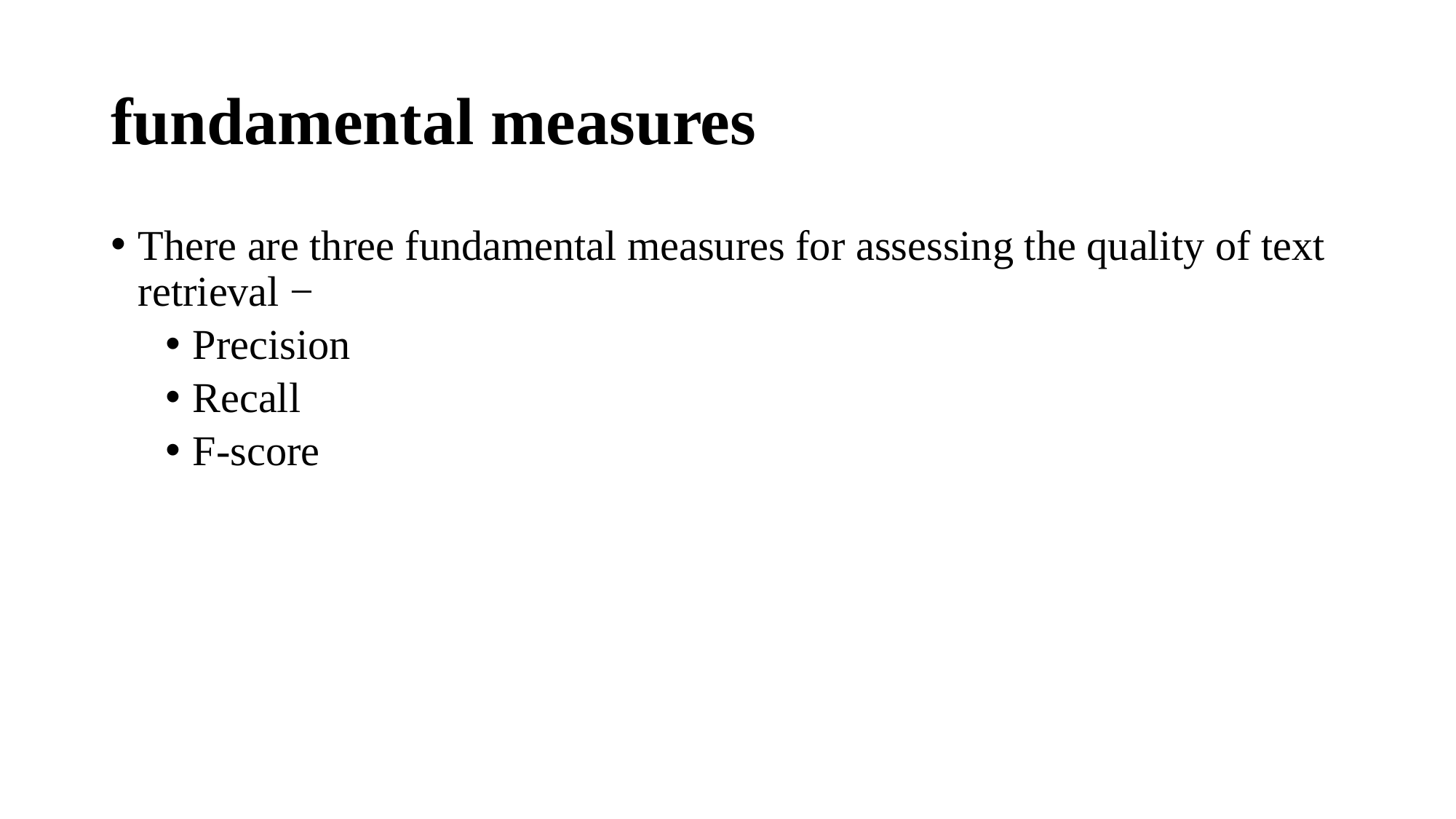

# fundamental measures
There are three fundamental measures for assessing the quality of text retrieval −
Precision
Recall
F-score